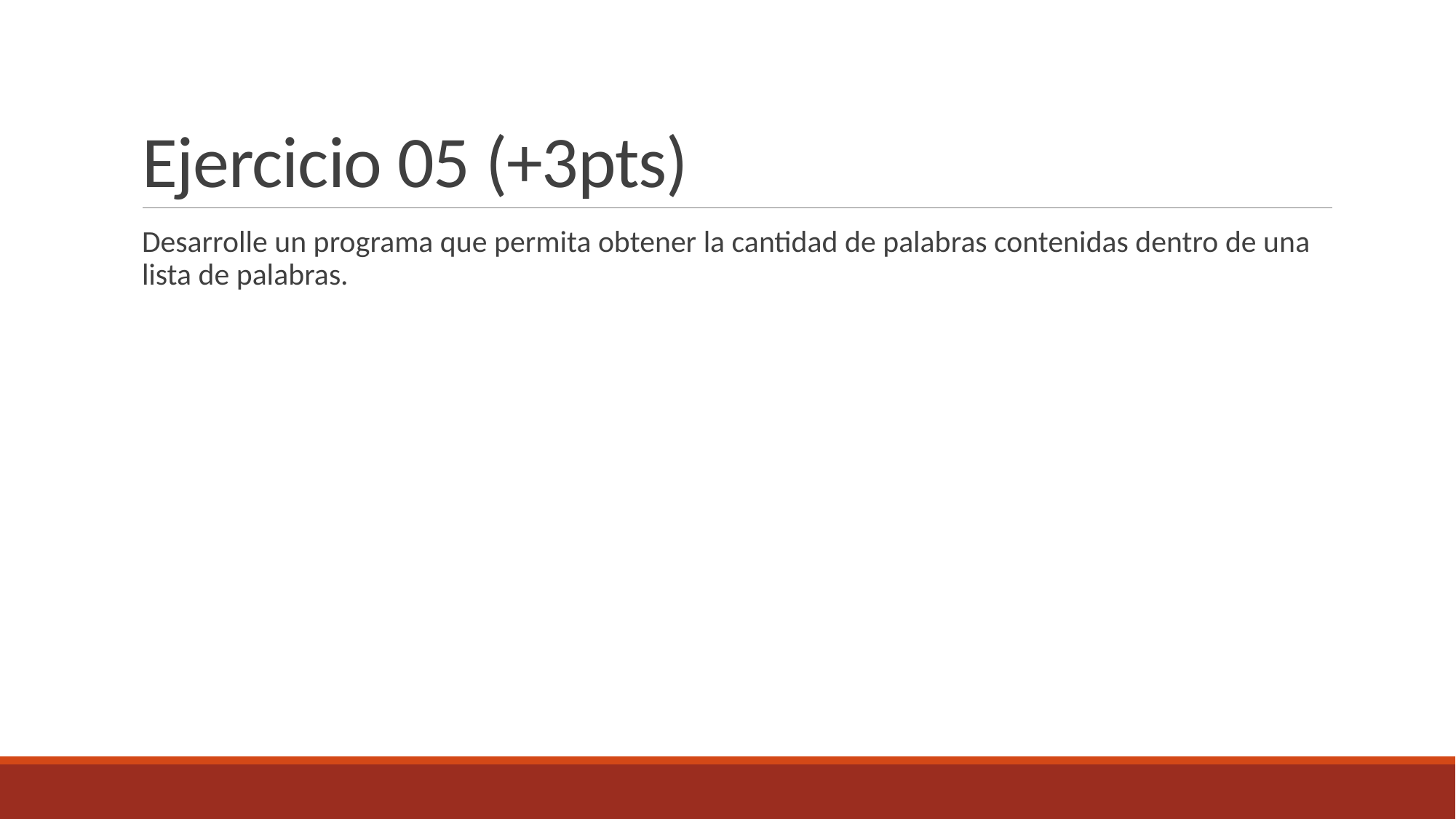

# Ejercicio 05 (+3pts)
Desarrolle un programa que permita obtener la cantidad de palabras contenidas dentro de una lista de palabras.